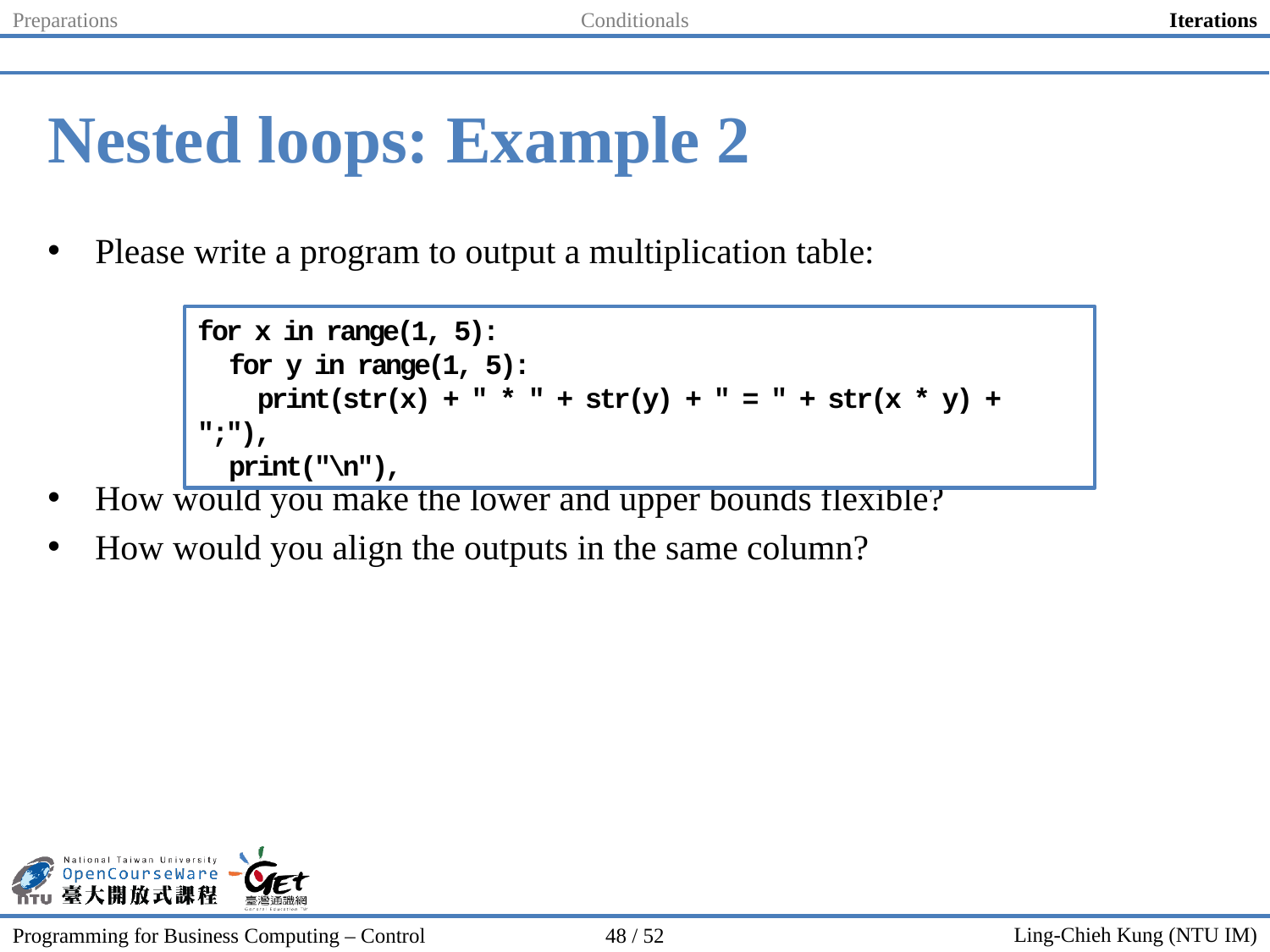

Preparations
Conditionals
Iterations

# Nested loops: Example 2
Please write a program to output a multiplication table:

How would you make the lower and upper bounds flexible?
How would you align the outputs in the same column?
for x in range(1, 5):
  for y in range(1, 5):
    print(str(x) + " * " + str(y) + " = " + str(x * y) + ";"),
  print("\n"),